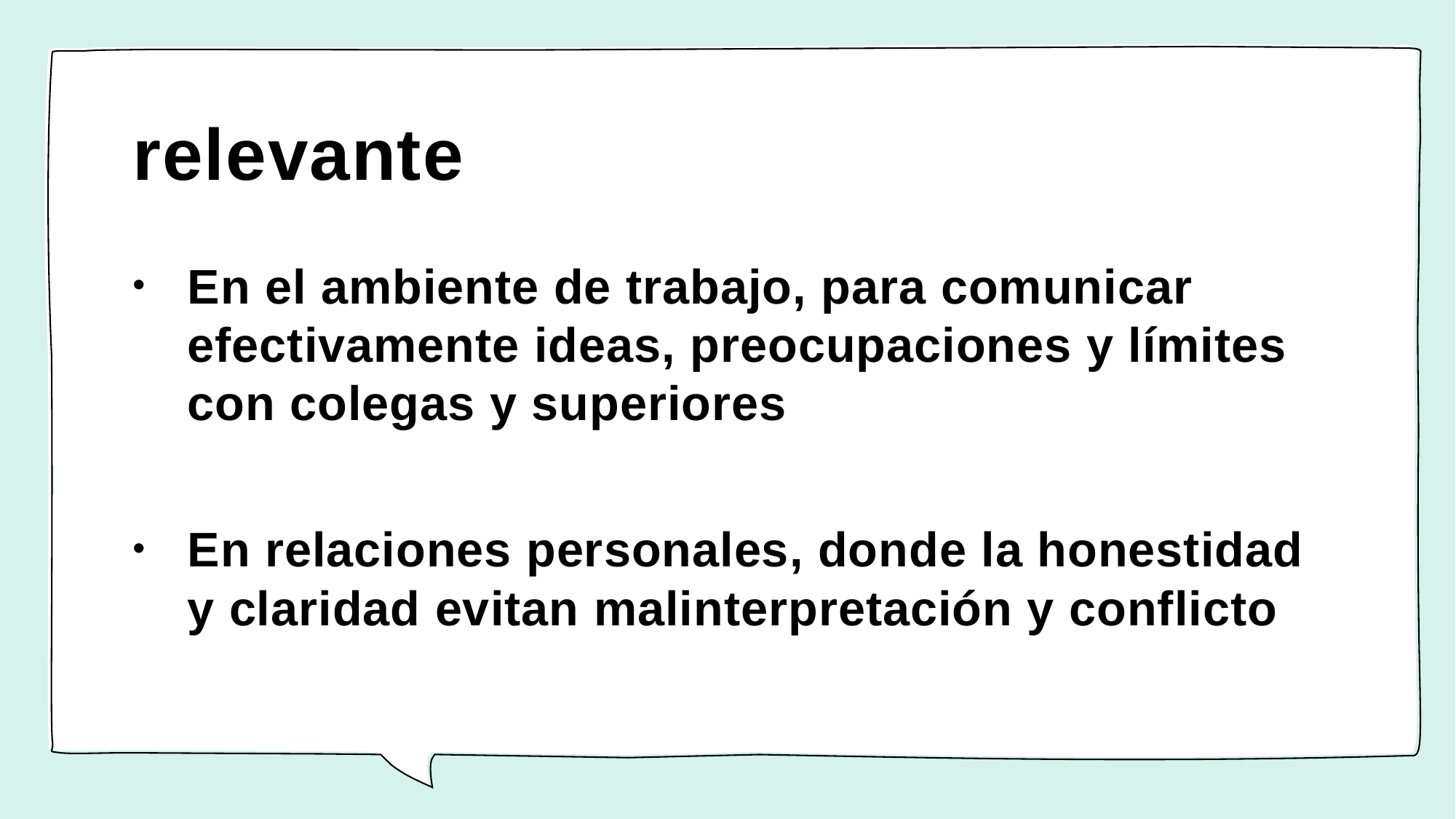

# relevante
En el ambiente de trabajo, para comunicar efectivamente ideas, preocupaciones y límites con colegas y superiores

En relaciones personales, donde la honestidad y claridad evitan malinterpretación y conflicto